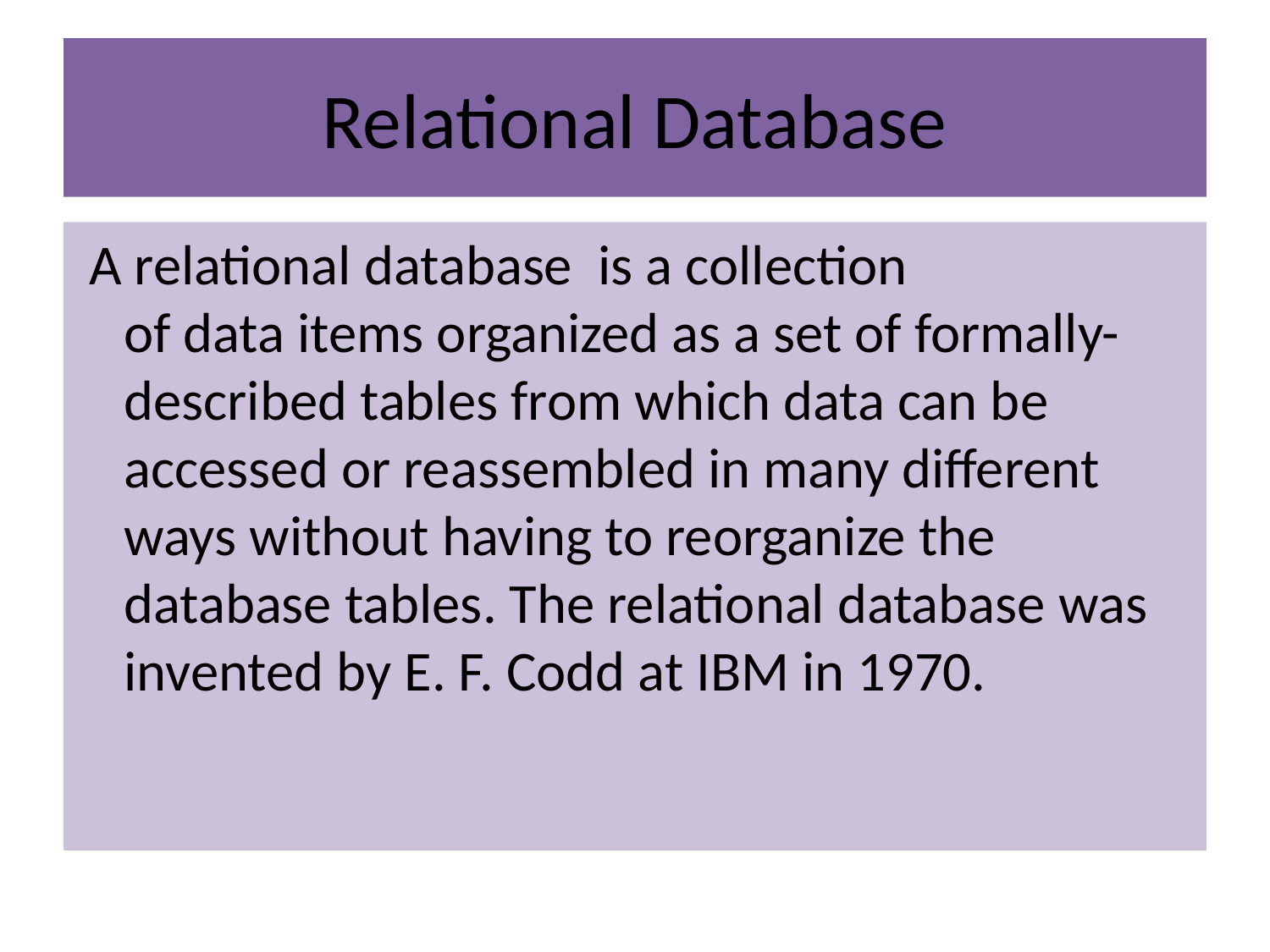

# Relational Database
 A relational database  is a collection of data items organized as a set of formally-described tables from which data can be accessed or reassembled in many different ways without having to reorganize the database tables. The relational database was invented by E. F. Codd at IBM in 1970.